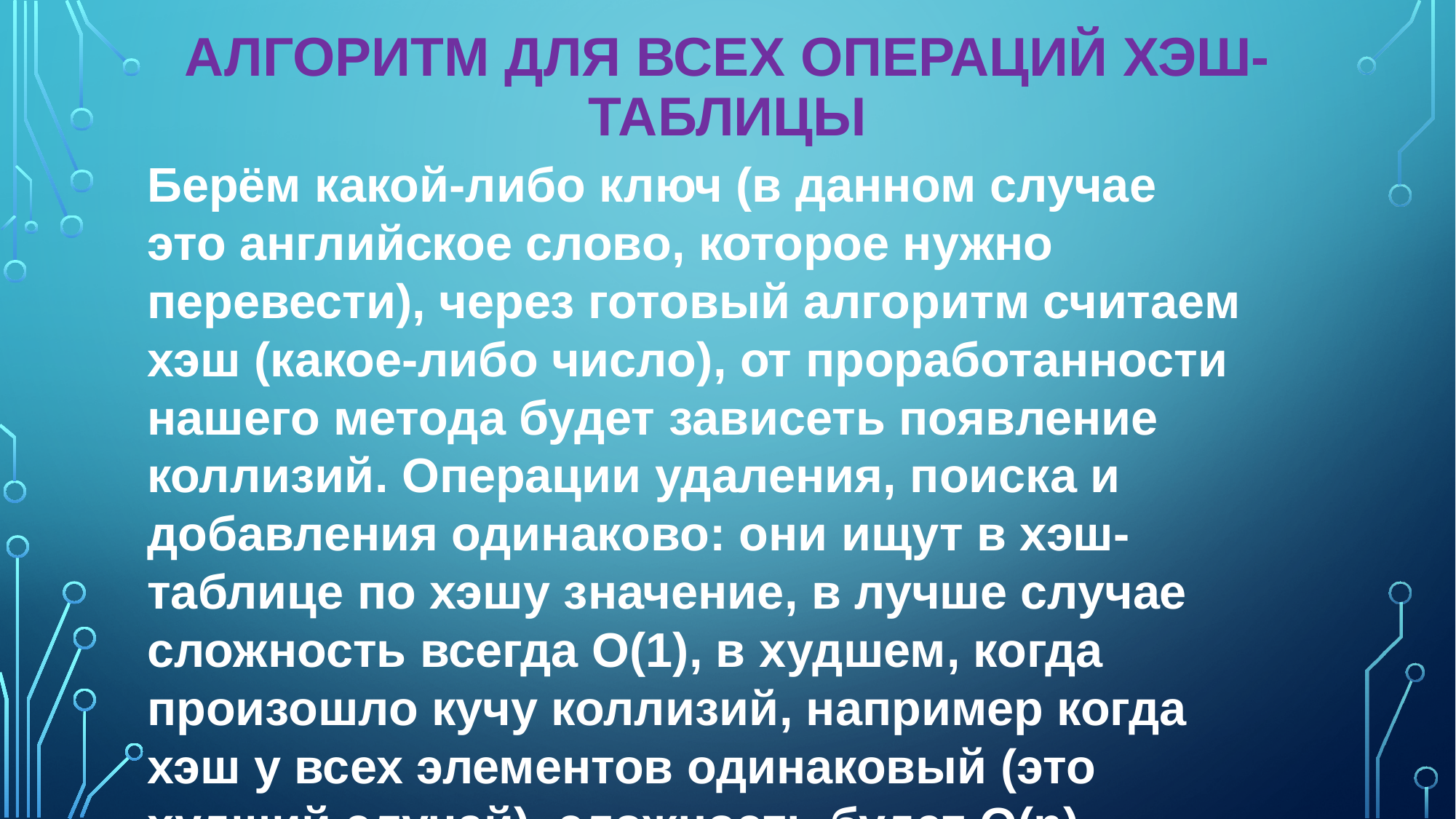

# Алгоритм для всех операций хэш-таблицы
Берём какой-либо ключ (в данном случае это английское слово, которое нужно перевести), через готовый алгоритм считаем хэш (какое-либо число), от проработанности нашего метода будет зависеть появление коллизий. Операции удаления, поиска и добавления одинаково: они ищут в хэш-таблице по хэшу значение, в лучше случае сложность всегда O(1), в худшем, когда произошло кучу коллизий, например когда хэш у всех элементов одинаковый (это худший случай), сложность будет O(n).